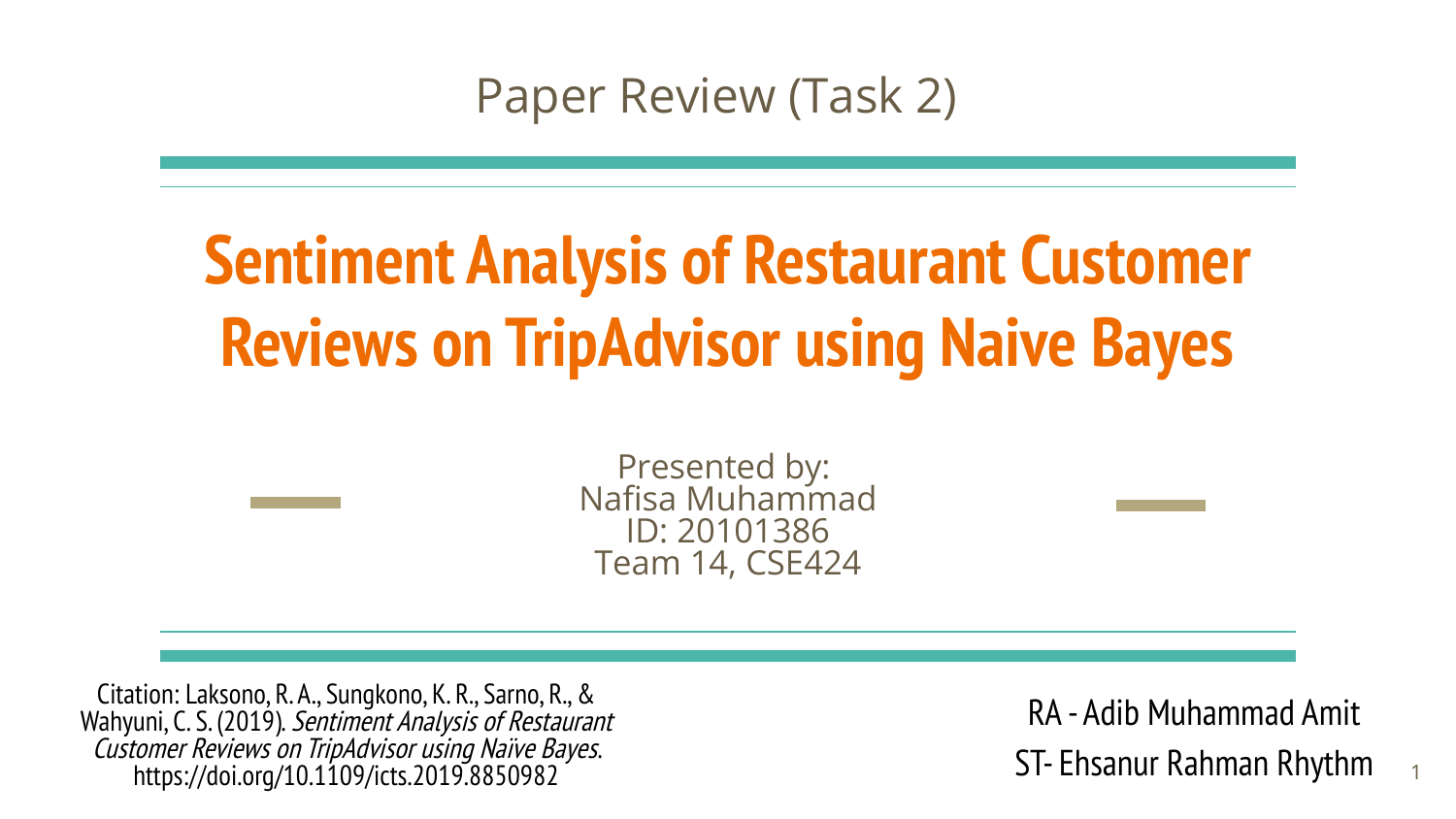

Paper Review (Task 2)
# Sentiment Analysis of Restaurant Customer Reviews on TripAdvisor using Naive Bayes
Presented by:
Nafisa Muhammad
ID: 20101386
Team 14, CSE424
Citation: Laksono, R. A., Sungkono, K. R., Sarno, R., & Wahyuni, C. S. (2019). Sentiment Analysis of Restaurant Customer Reviews on TripAdvisor using Naïve Bayes. https://doi.org/10.1109/icts.2019.8850982
RA - Adib Muhammad Amit
ST- Ehsanur Rahman Rhythm

1